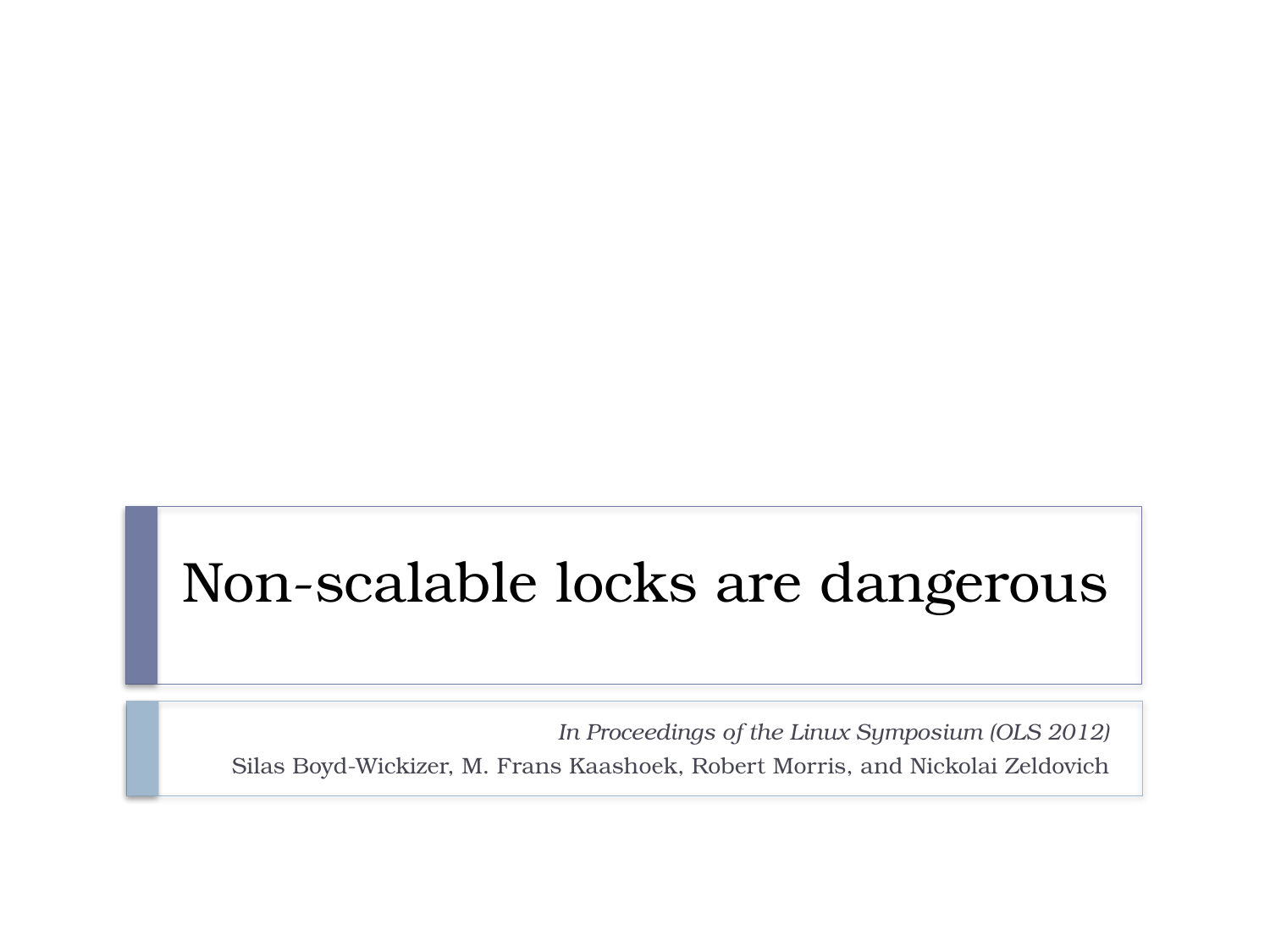

# Non-scalable locks are dangerous
In Proceedings of the Linux Symposium (OLS 2012)
Silas Boyd-Wickizer, M. Frans Kaashoek, Robert Morris, and Nickolai Zeldovich